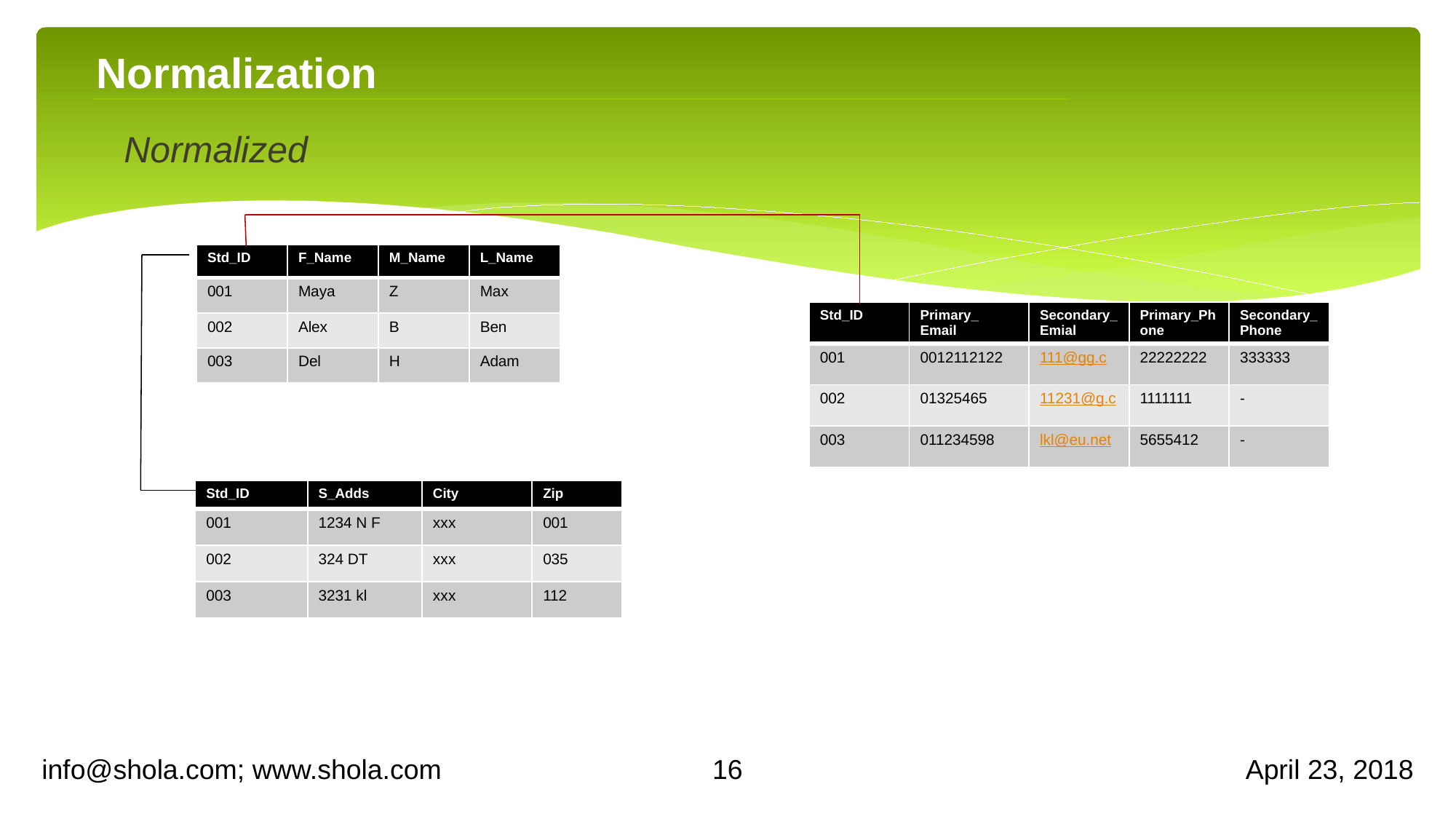

# Normalization
Normalized
| Std\_ID | F\_Name | M\_Name | L\_Name |
| --- | --- | --- | --- |
| 001 | Maya | Z | Max |
| 002 | Alex | B | Ben |
| 003 | Del | H | Adam |
| Std\_ID | Primary\_ Email | Secondary\_Emial | Primary\_Phone | Secondary\_ Phone |
| --- | --- | --- | --- | --- |
| 001 | 0012112122 | 111@gg.c | 22222222 | 333333 |
| 002 | 01325465 | 11231@g.c | 1111111 | - |
| 003 | 011234598 | lkl@eu.net | 5655412 | - |
| Std\_ID | S\_Adds | City | Zip |
| --- | --- | --- | --- |
| 001 | 1234 N F | xxx | 001 |
| 002 | 324 DT | xxx | 035 |
| 003 | 3231 kl | xxx | 112 |
16
info@shola.com; www.shola.com
April 23, 2018